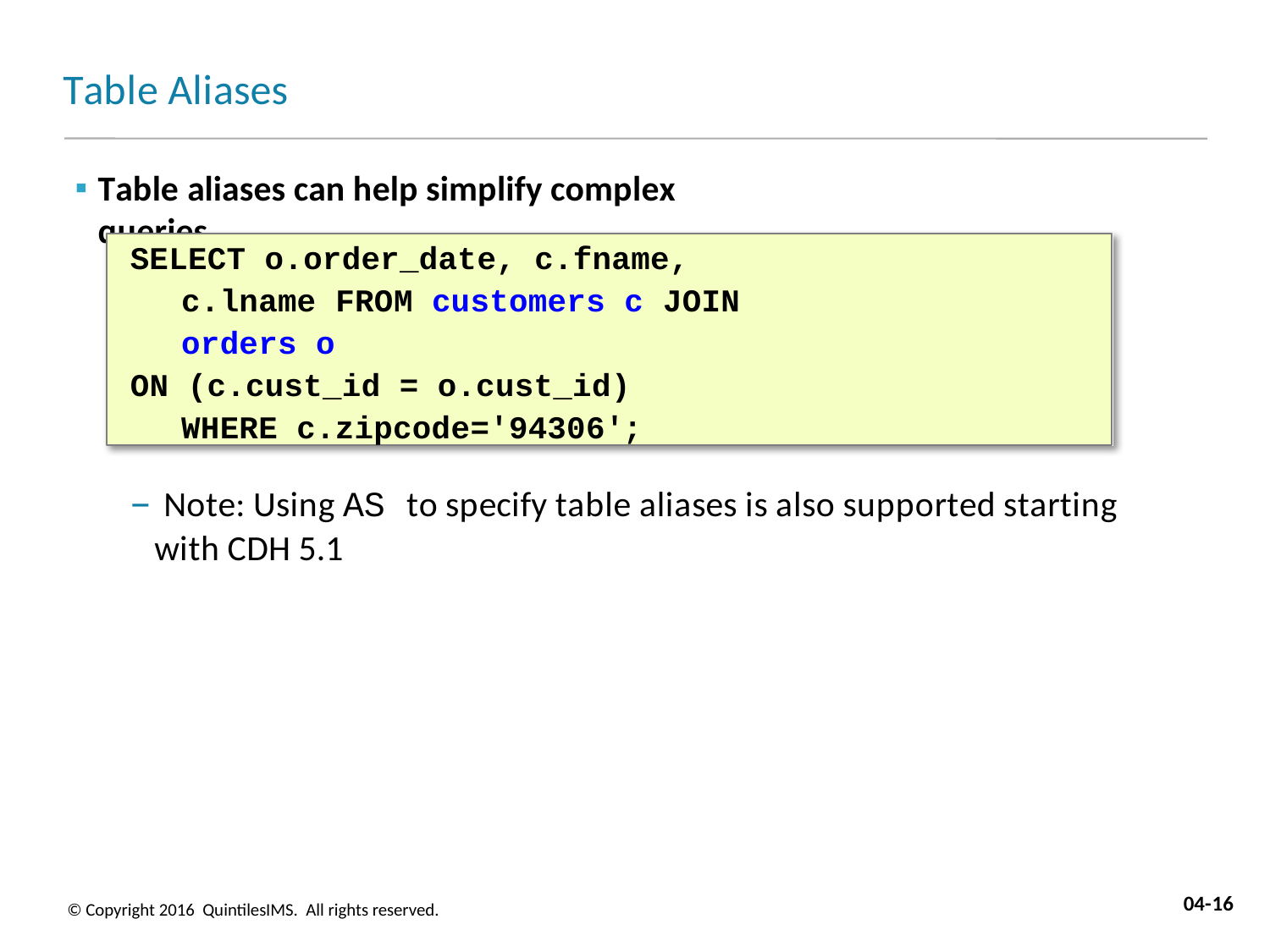

# Table Aliases
Table aliases can help simplify complex queries

SELECT o.order_date, c.fname, c.lname FROM customers c JOIN orders o
ON (c.cust_id = o.cust_id) WHERE c.zipcode='94306';

– Note: Using AS to specify table aliases is also supported starting with CDH 5.1
04-16
© Copyright 2016  QuintilesIMS.  All rights reserved.